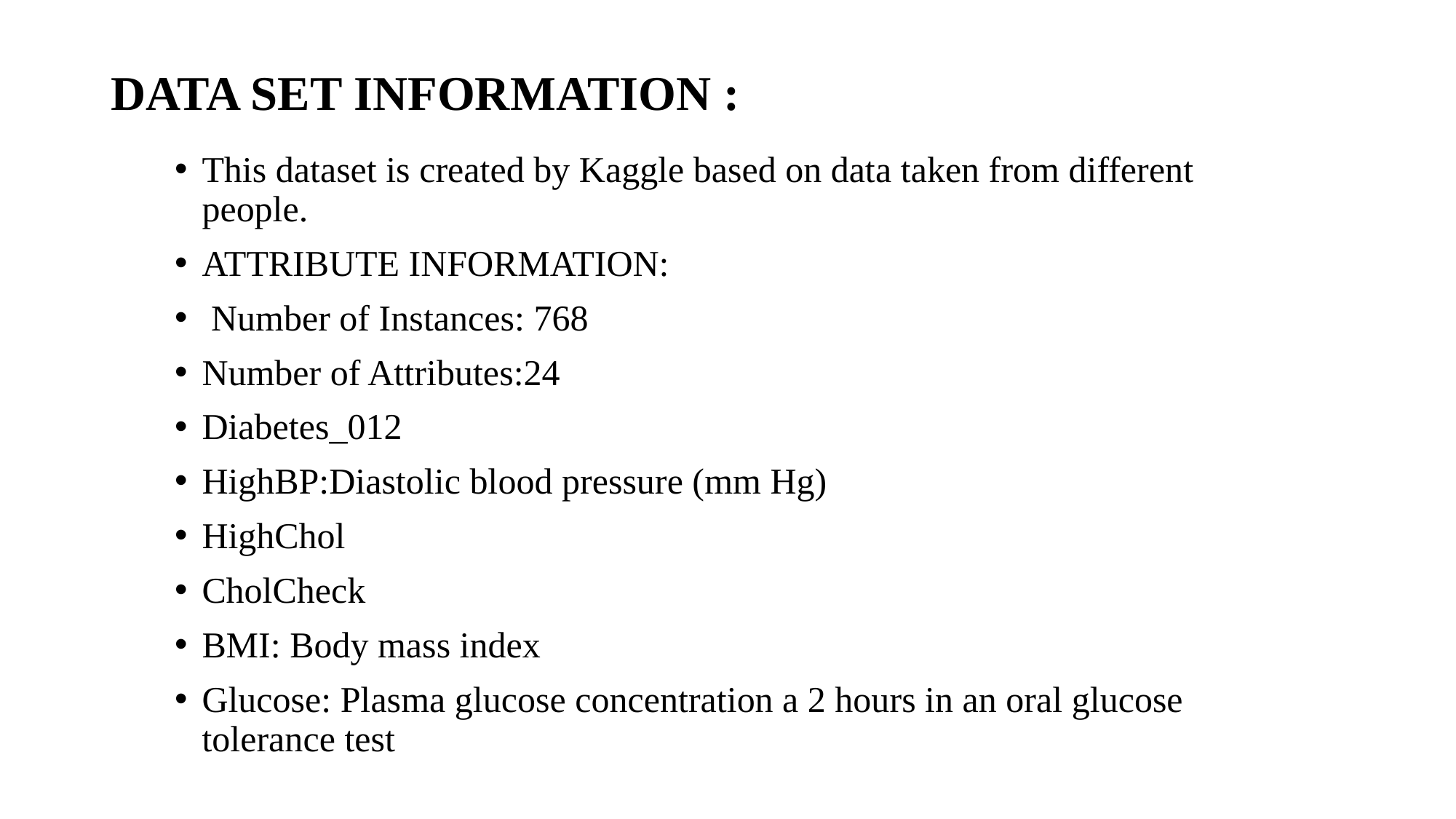

# DATA SET INFORMATION :
This dataset is created by Kaggle based on data taken from different people.
ATTRIBUTE INFORMATION:
 Number of Instances: 768
Number of Attributes:24
Diabetes_012
HighBP:Diastolic blood pressure (mm Hg)
HighChol
CholCheck
BMI: Body mass index
Glucose: Plasma glucose concentration a 2 hours in an oral glucose tolerance test

Glucose: Plasma glucose concentration a 2 hours in an oral glucose tolerance test
SkinThickness: Triceps skin fold thickness (mm)